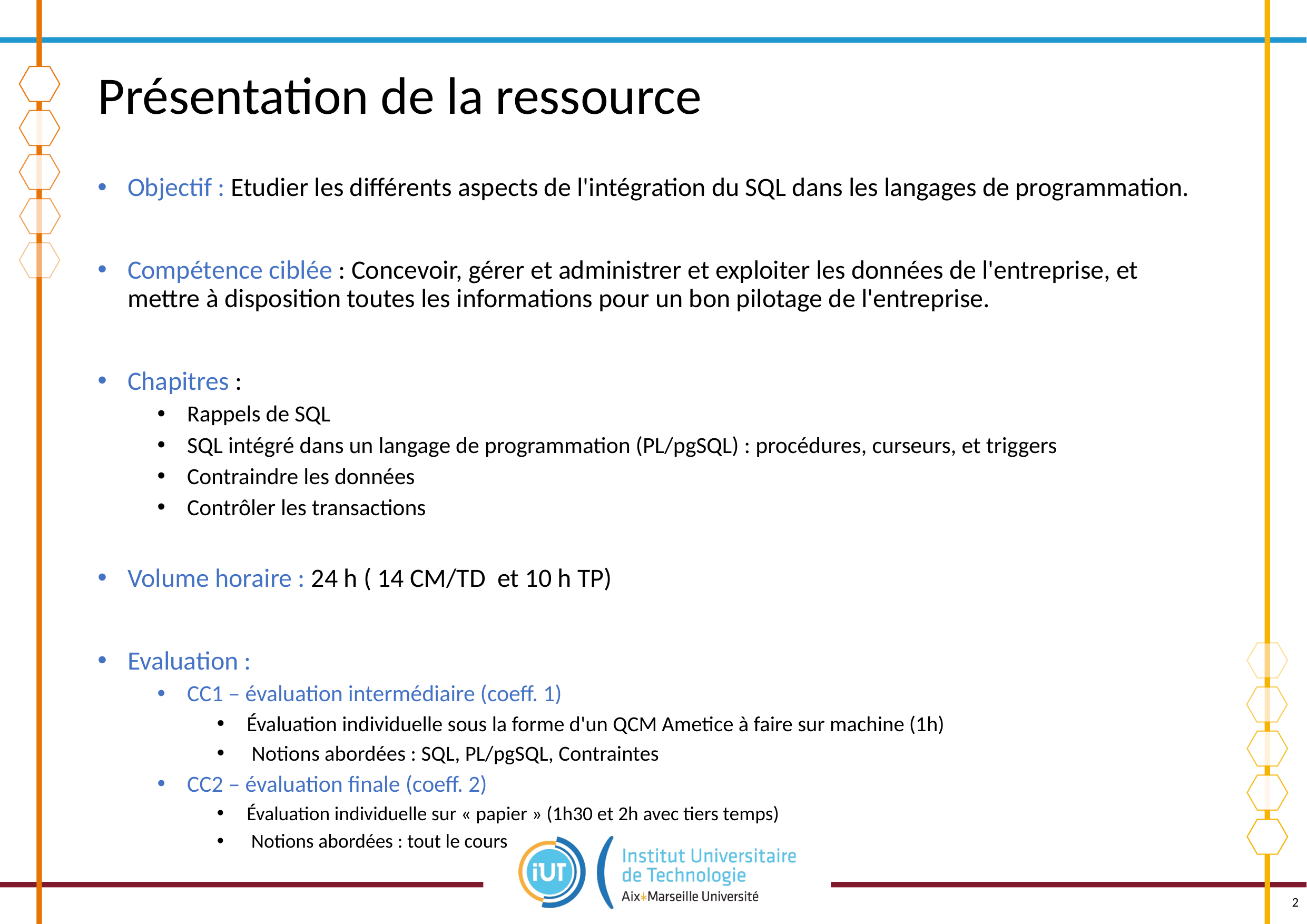

# Présentation de la ressource
Objectif : Etudier les différents aspects de l'intégration du SQL dans les langages de programmation.

Compétence ciblée : Concevoir, gérer et administrer et exploiter les données de l'entreprise, et mettre à disposition toutes les informations pour un bon pilotage de l'entreprise.

Chapitres :
Rappels de SQL
SQL intégré dans un langage de programmation (PL/pgSQL) : procédures, curseurs, et triggers
Contraindre les données
Contrôler les transactions

Volume horaire : 24 h ( 14 CM/TD  et 10 h TP)

Evaluation :
CC1 – évaluation intermédiaire (coeff. 1)
Évaluation individuelle sous la forme d'un QCM Ametice à faire sur machine (1h)
 Notions abordées : SQL, PL/pgSQL, Contraintes
CC2 – évaluation finale (coeff. 2)
Évaluation individuelle sur « papier » (1h30 et 2h avec tiers temps)
 Notions abordées : tout le cours
2